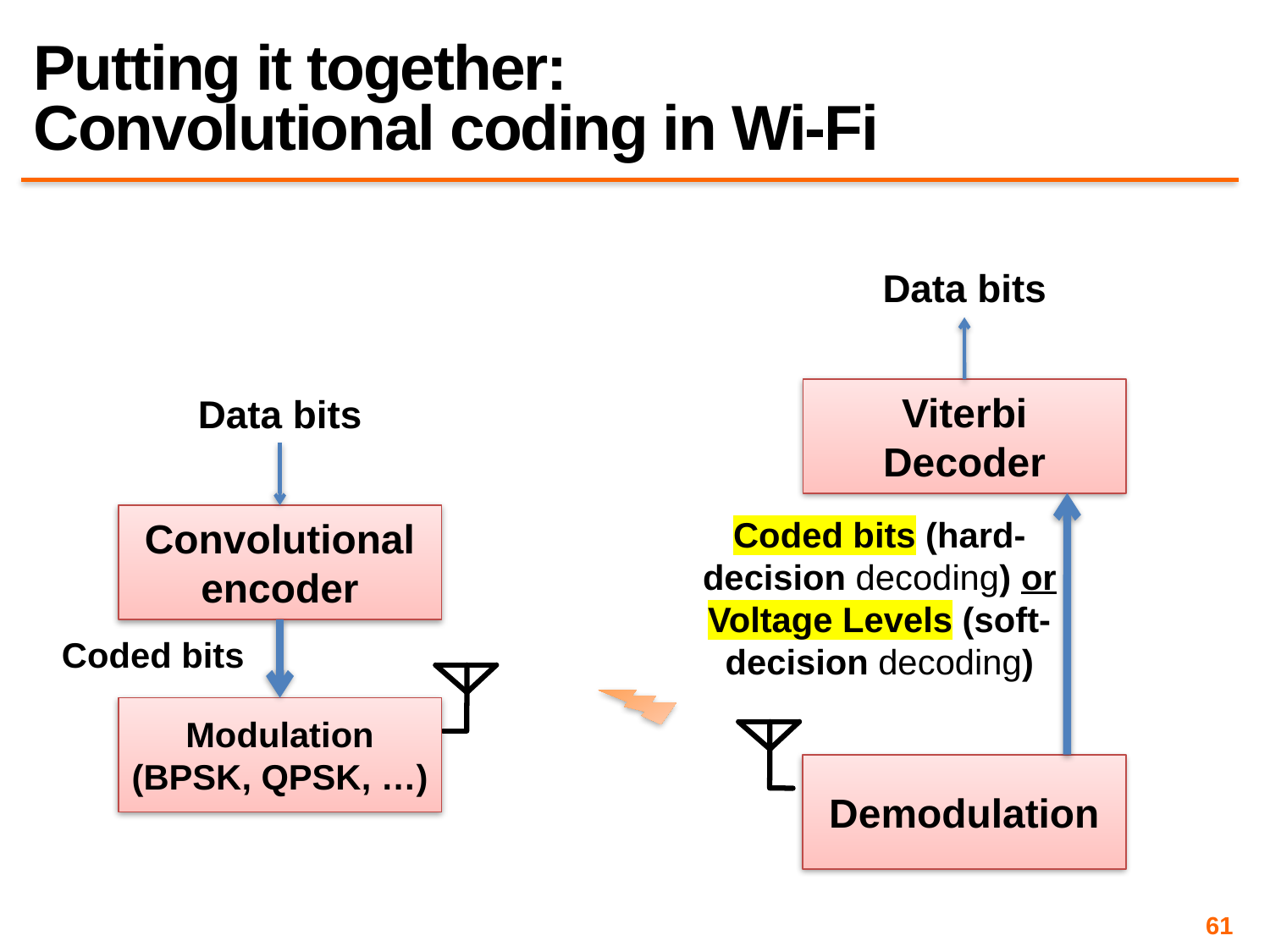

# Putting it together: Convolutional coding in Wi-Fi
Data bits
Viterbi Decoder
Coded bits (hard-decision decoding) or
Voltage Levels (soft-decision decoding)

Demodulation
Data bits
Convolutional encoder
Coded bits
Modulation (BPSK, QPSK, …)
61